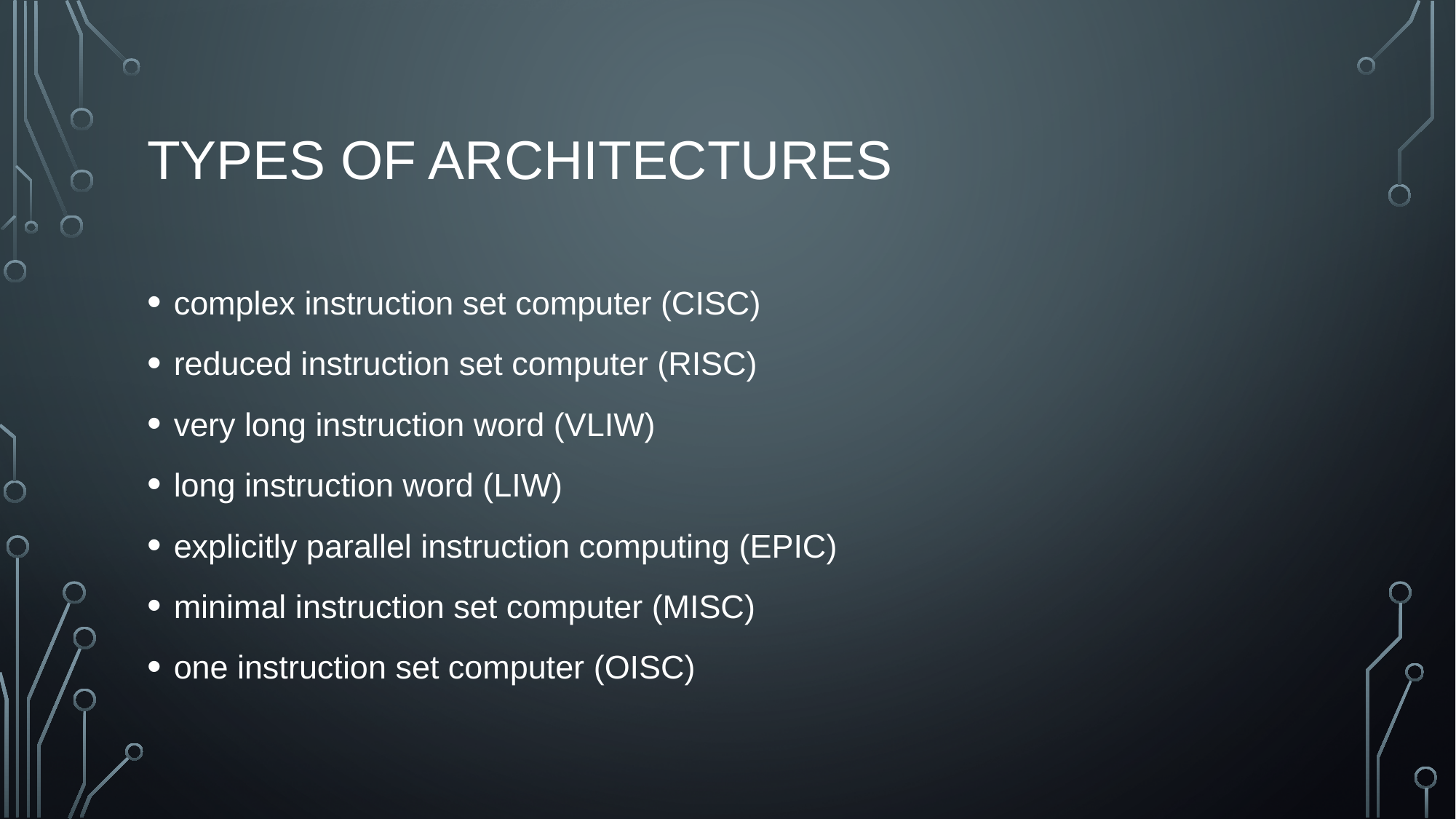

# Types of Architectures
complex instruction set computer (CISC)
reduced instruction set computer (RISC)
very long instruction word (VLIW)
long instruction word (LIW)
explicitly parallel instruction computing (EPIC)
minimal instruction set computer (MISC)
one instruction set computer (OISC)